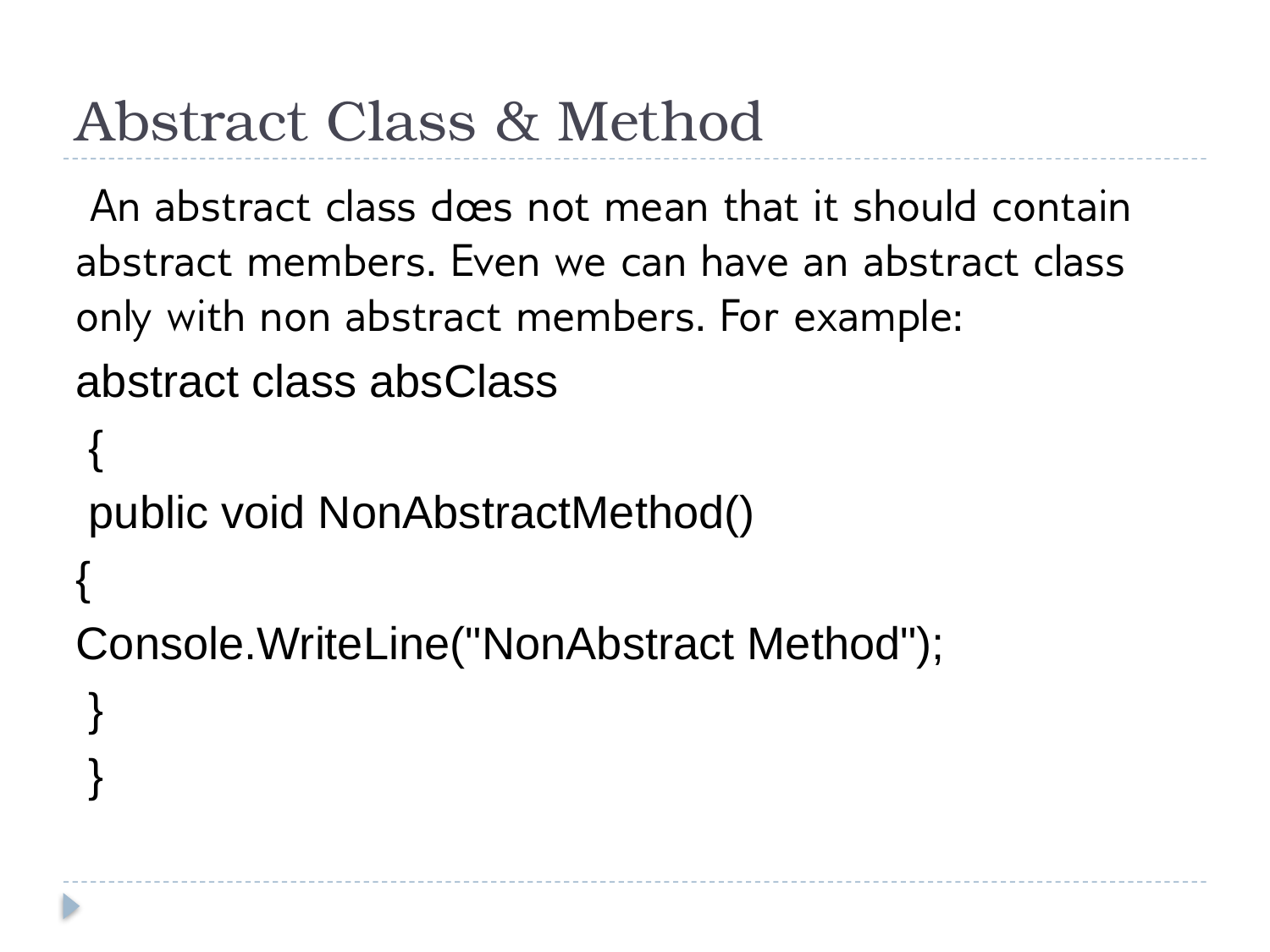

# Abstract Class & Method
 An abstract class does not mean that it should contain abstract members. Even we can have an abstract class only with non abstract members. For example:
abstract class absClass
 {
 public void NonAbstractMethod()
{
Console.WriteLine("NonAbstract Method");
 }
 }